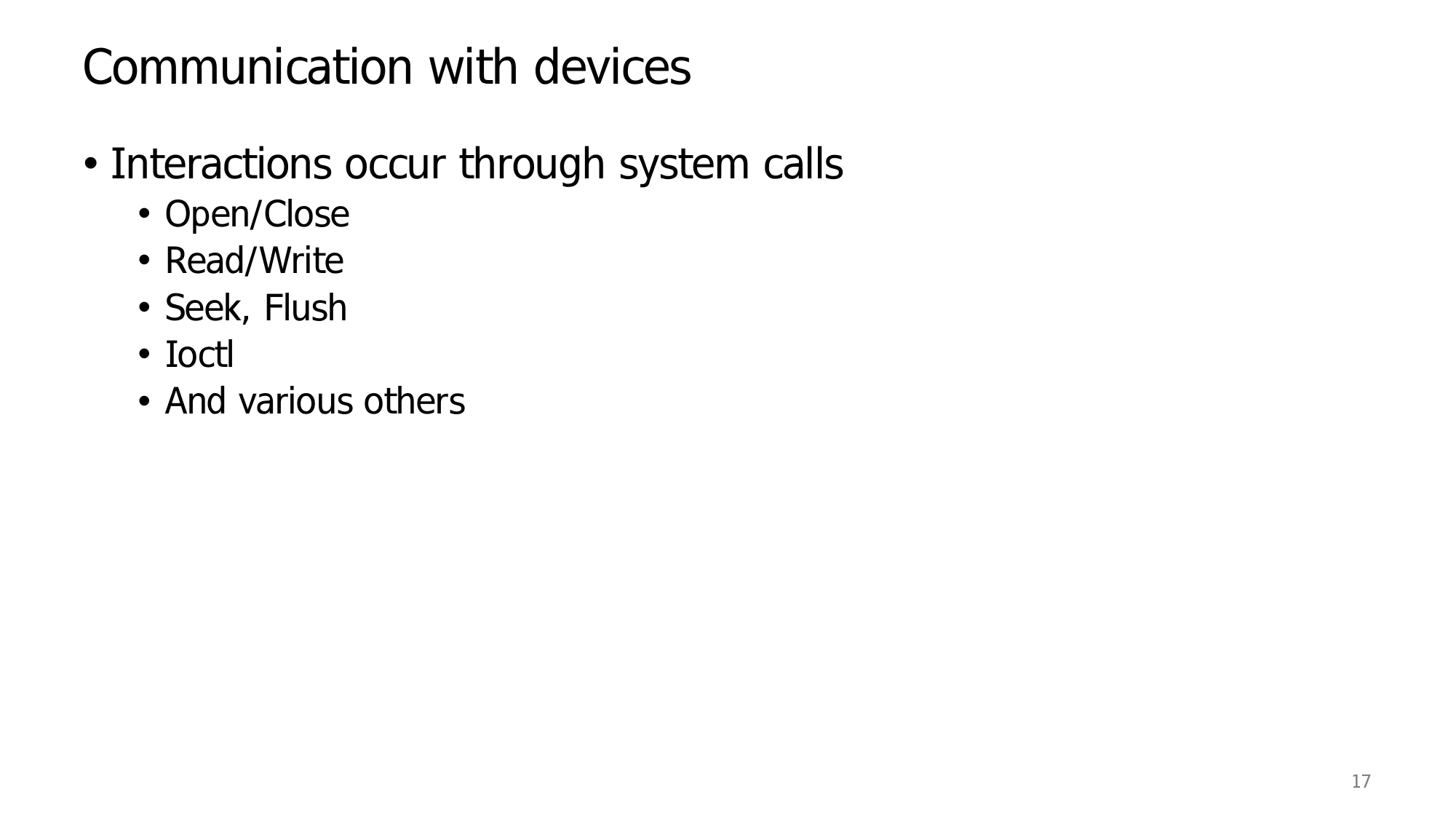

# Communication with devices
Interactions occur through system calls
Open/Close
Read/Write
Seek, Flush
Ioctl
And various others
17